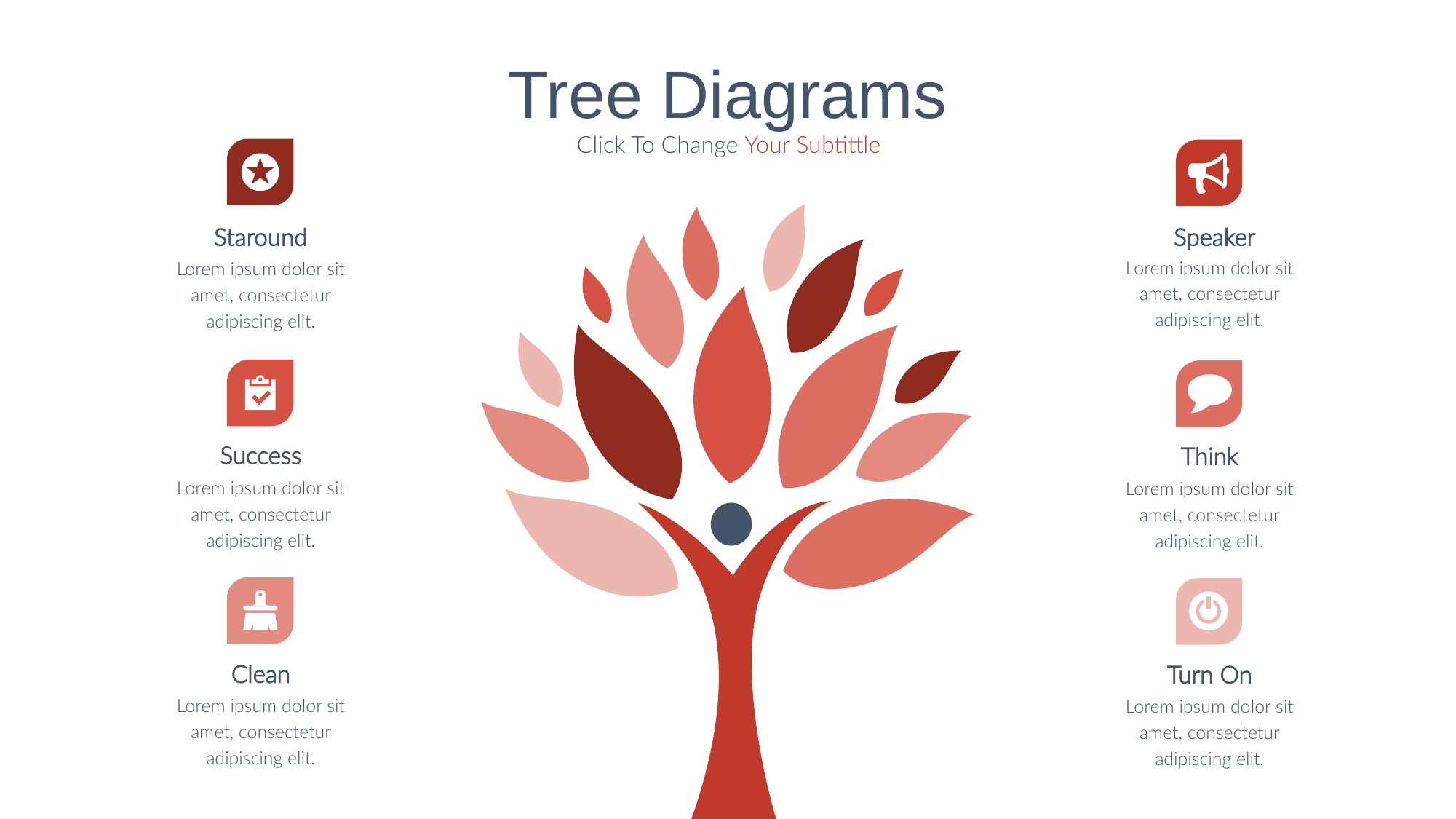

Tree Diagrams
Click To Change Your Subtittle

Staround
Speaker
Lorem ipsum dolor sit amet, consectetur adipiscing elit.
Lorem ipsum dolor sit amet, consectetur adipiscing elit.

Success
Think
Lorem ipsum dolor sit amet, consectetur adipiscing elit.
Lorem ipsum dolor sit amet, consectetur adipiscing elit.

Clean
Turn On
Lorem ipsum dolor sit amet, consectetur adipiscing elit.
Lorem ipsum dolor sit amet, consectetur adipiscing elit.